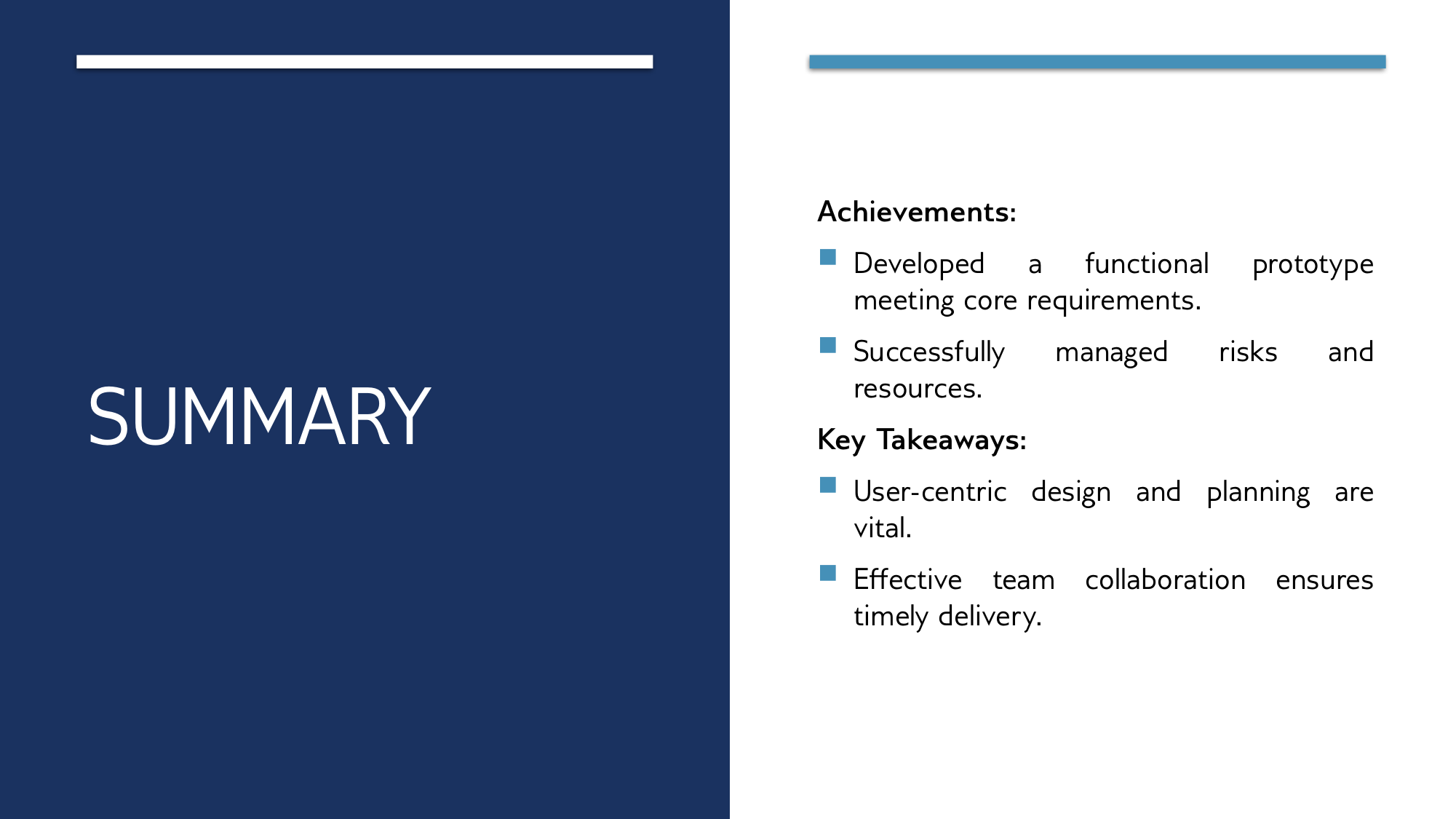

# SUMMARY
Achievements:
Developed a functional prototype meeting core requirements.
Successfully managed risks and resources.
Key Takeaways:
User-centric design and planning are vital.
Effective team collaboration ensures timely delivery.